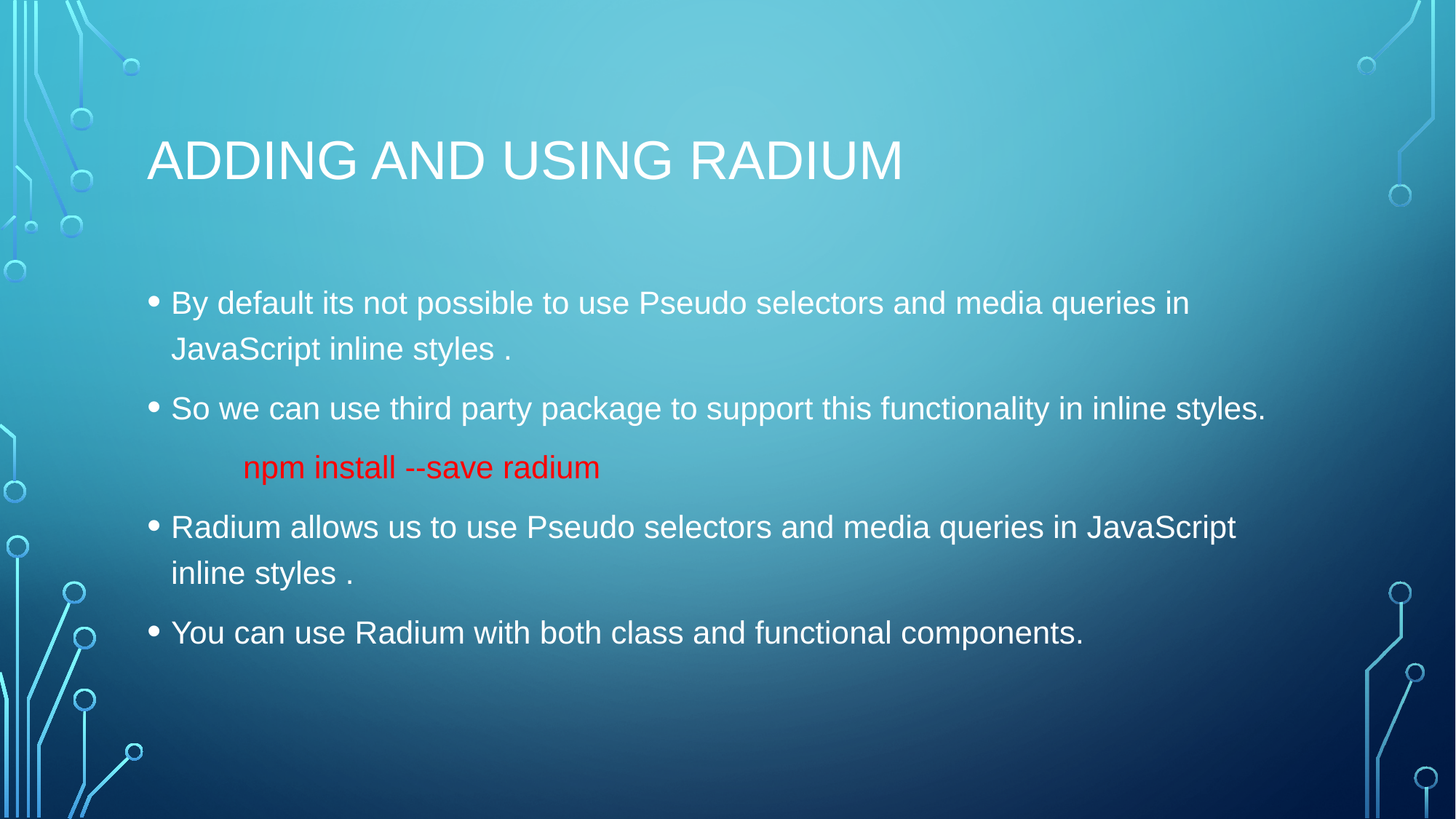

# Adding and using Radium
By default its not possible to use Pseudo selectors and media queries in JavaScript inline styles .
So we can use third party package to support this functionality in inline styles.
	npm install --save radium
Radium allows us to use Pseudo selectors and media queries in JavaScript inline styles .
You can use Radium with both class and functional components.